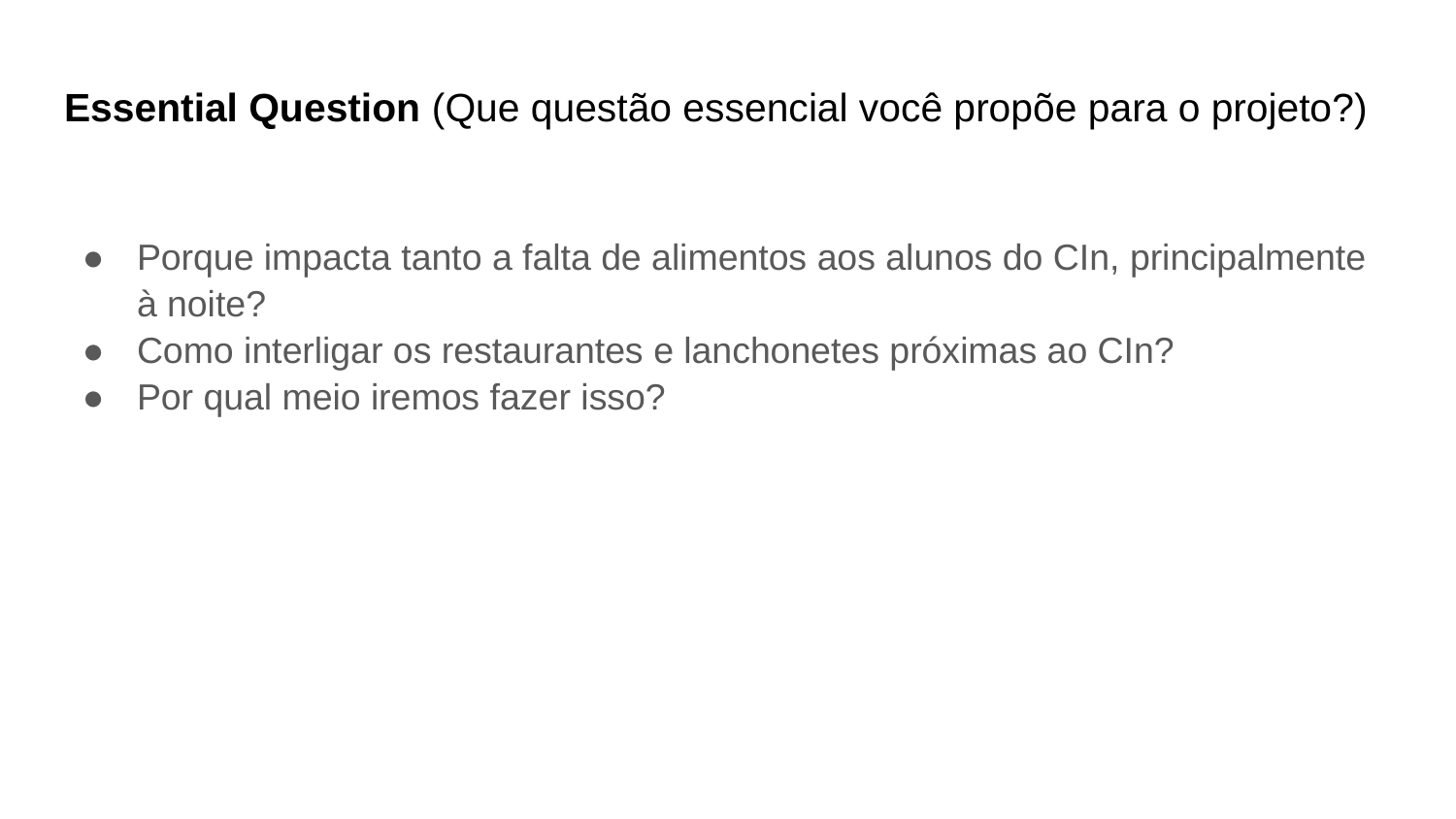

# Essential Question (Que questão essencial você propõe para o projeto?)

Porque impacta tanto a falta de alimentos aos alunos do CIn, principalmente à noite?
Como interligar os restaurantes e lanchonetes próximas ao CIn?
Por qual meio iremos fazer isso?